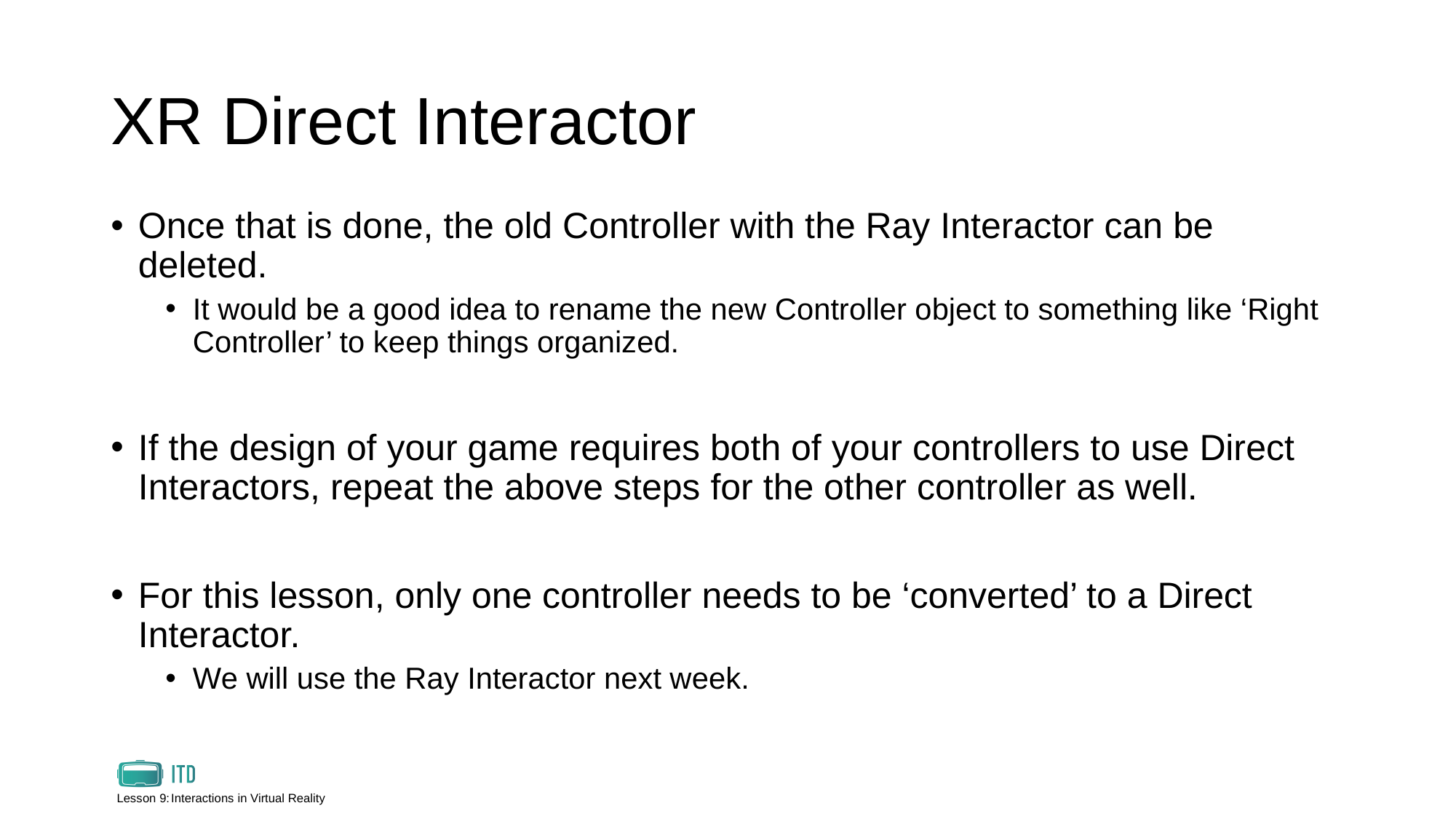

# XR Direct Interactor
Once that is done, the old Controller with the Ray Interactor can be deleted.
It would be a good idea to rename the new Controller object to something like ‘Right Controller’ to keep things organized.

If the design of your game requires both of your controllers to use Direct Interactors, repeat the above steps for the other controller as well.

For this lesson, only one controller needs to be ‘converted’ to a Direct Interactor.
We will use the Ray Interactor next week.